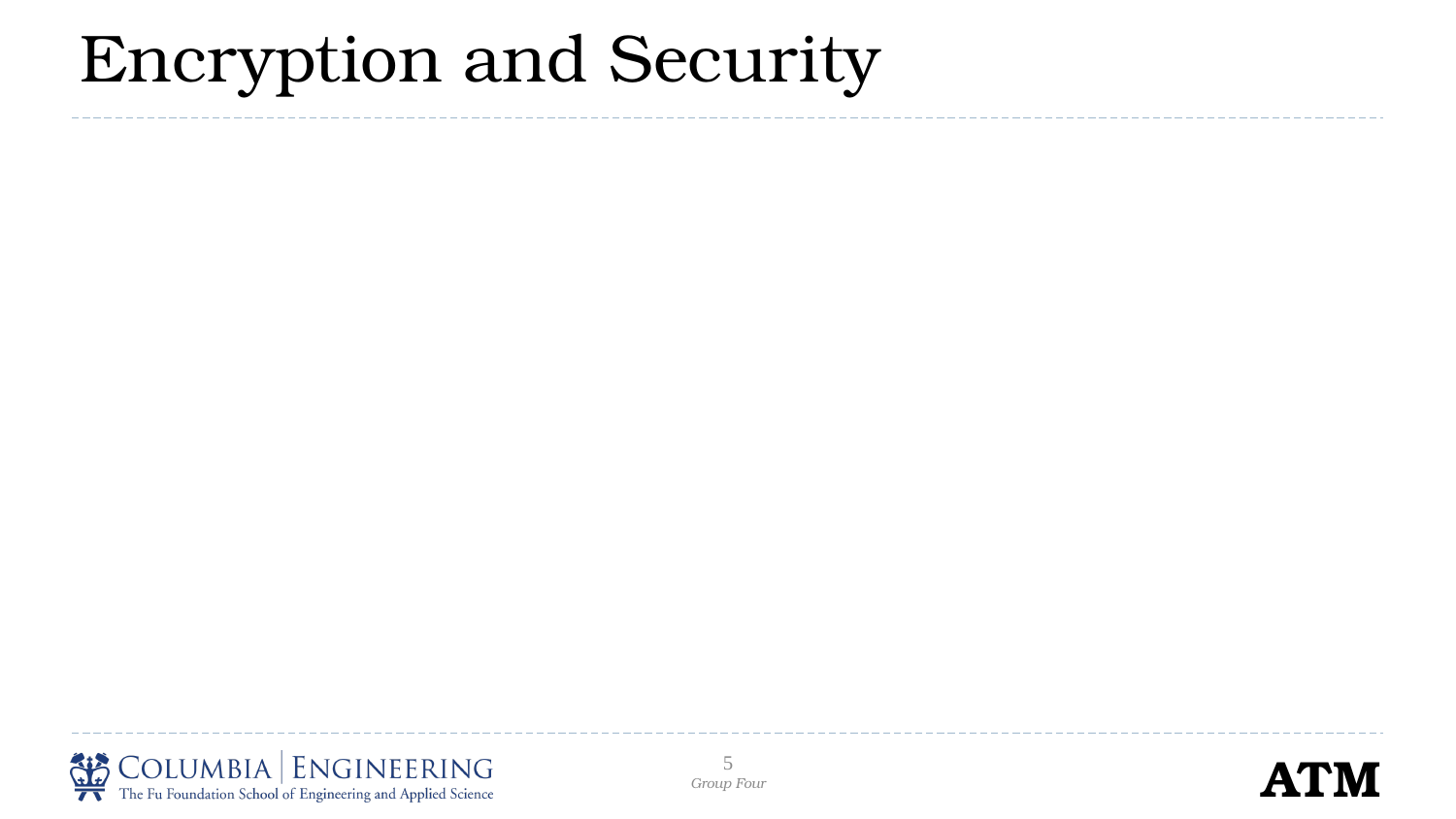

# Encryption and Security

5
Group Four